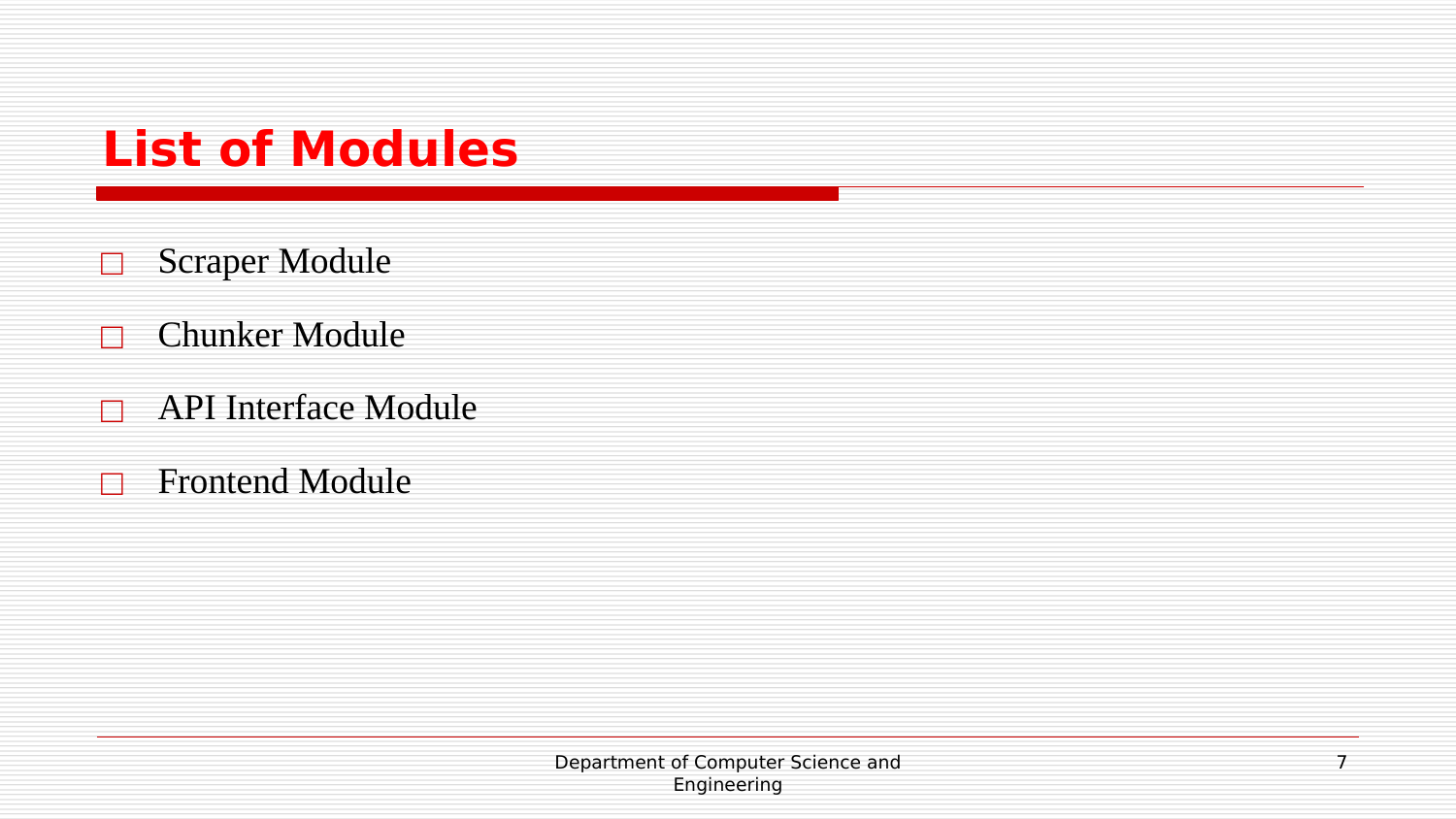

# List of Modules
Scraper Module
Chunker Module
API Interface Module
Frontend Module

Department of Computer Science and Engineering
7